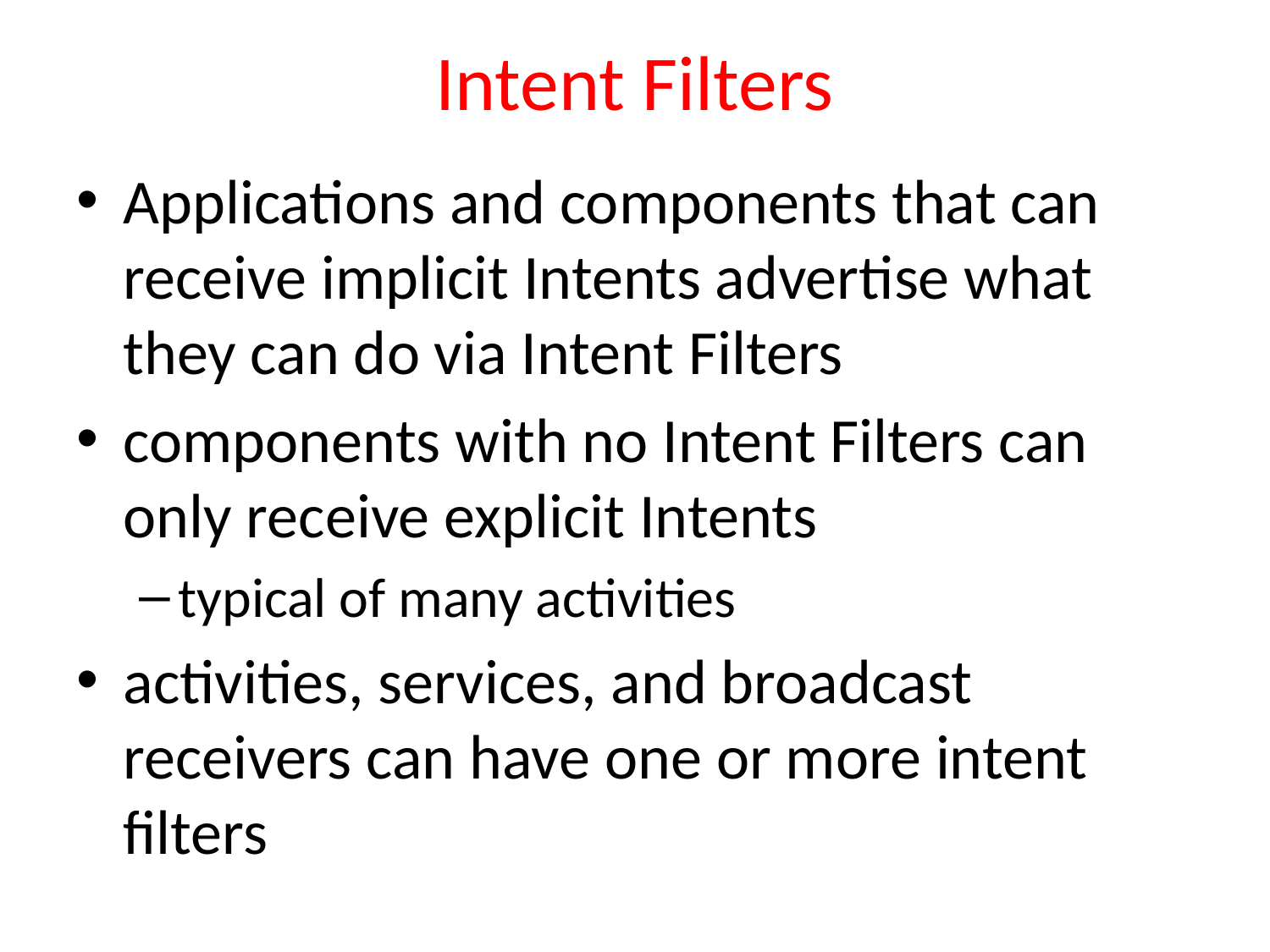

# Intent Filters
Applications and components that can receive implicit Intents advertise what they can do via Intent Filters
components with no Intent Filters can only receive explicit Intents
typical of many activities
activities, services, and broadcast receivers can have one or more intent filters